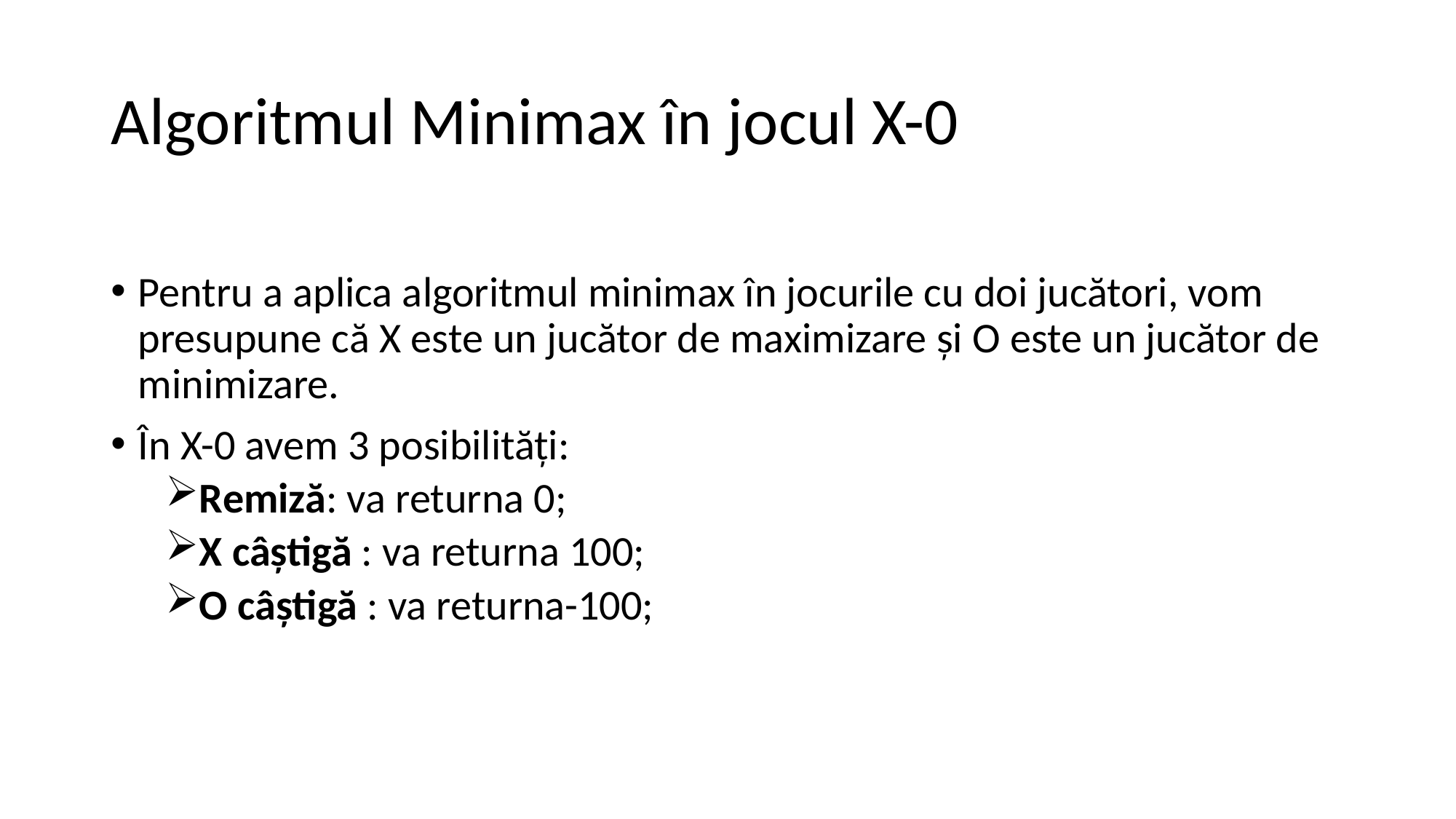

# Algoritmul Minimax în jocul X-0
Pentru a aplica algoritmul minimax în jocurile cu doi jucători, vom presupune că X este un jucător de maximizare și O este un jucător de minimizare.
În X-0 avem 3 posibilități:
Remiză: va returna 0;
X câștigă : va returna 100;
O câștigă : va returna-100;